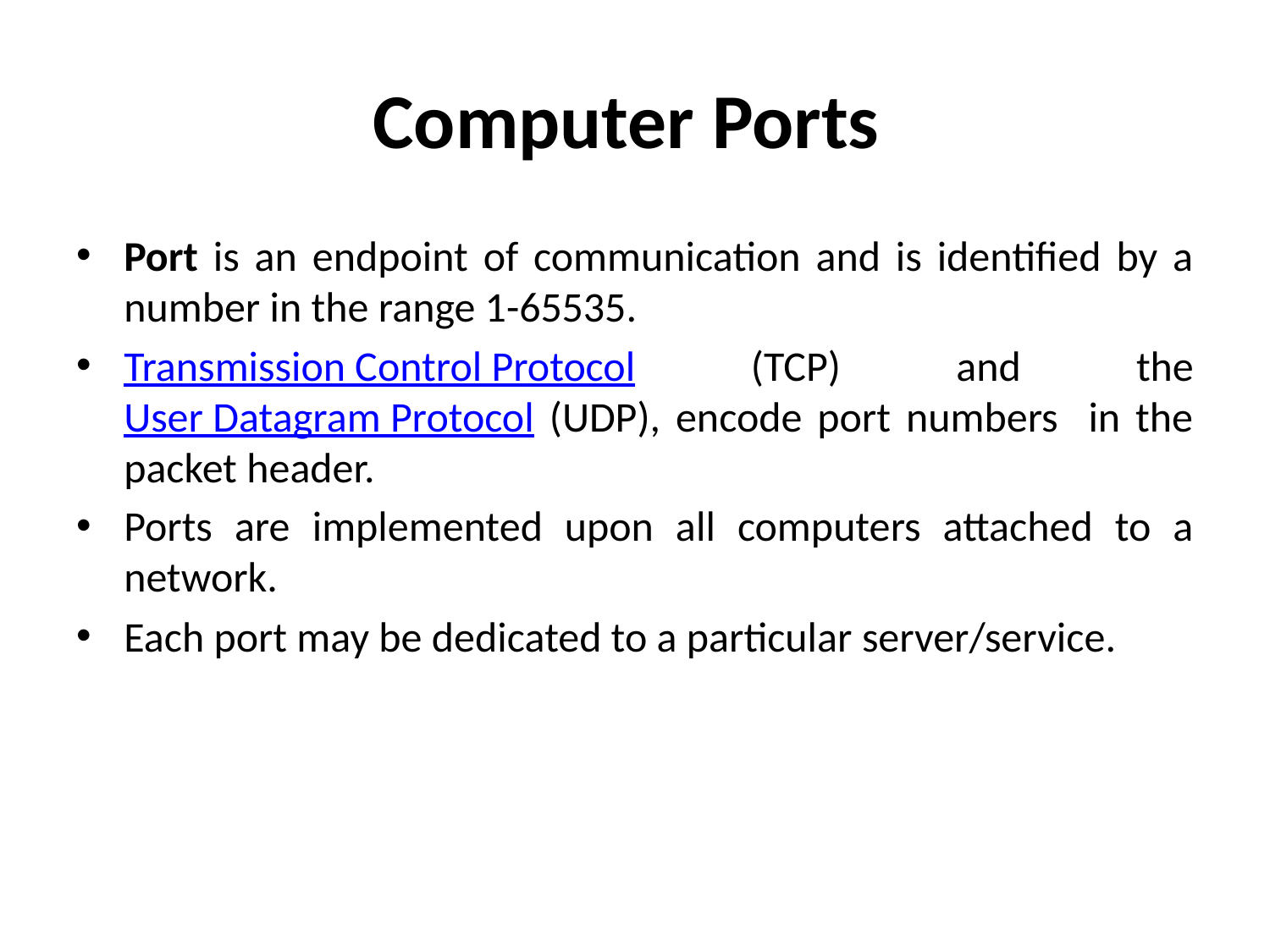

# Computer Ports
Port is an endpoint of communication and is identified by a number in the range 1-65535.
Transmission Control Protocol (TCP) and the User Datagram Protocol (UDP), encode port numbers  in the packet header.
Ports are implemented upon all computers attached to a network.
Each port may be dedicated to a particular server/service.